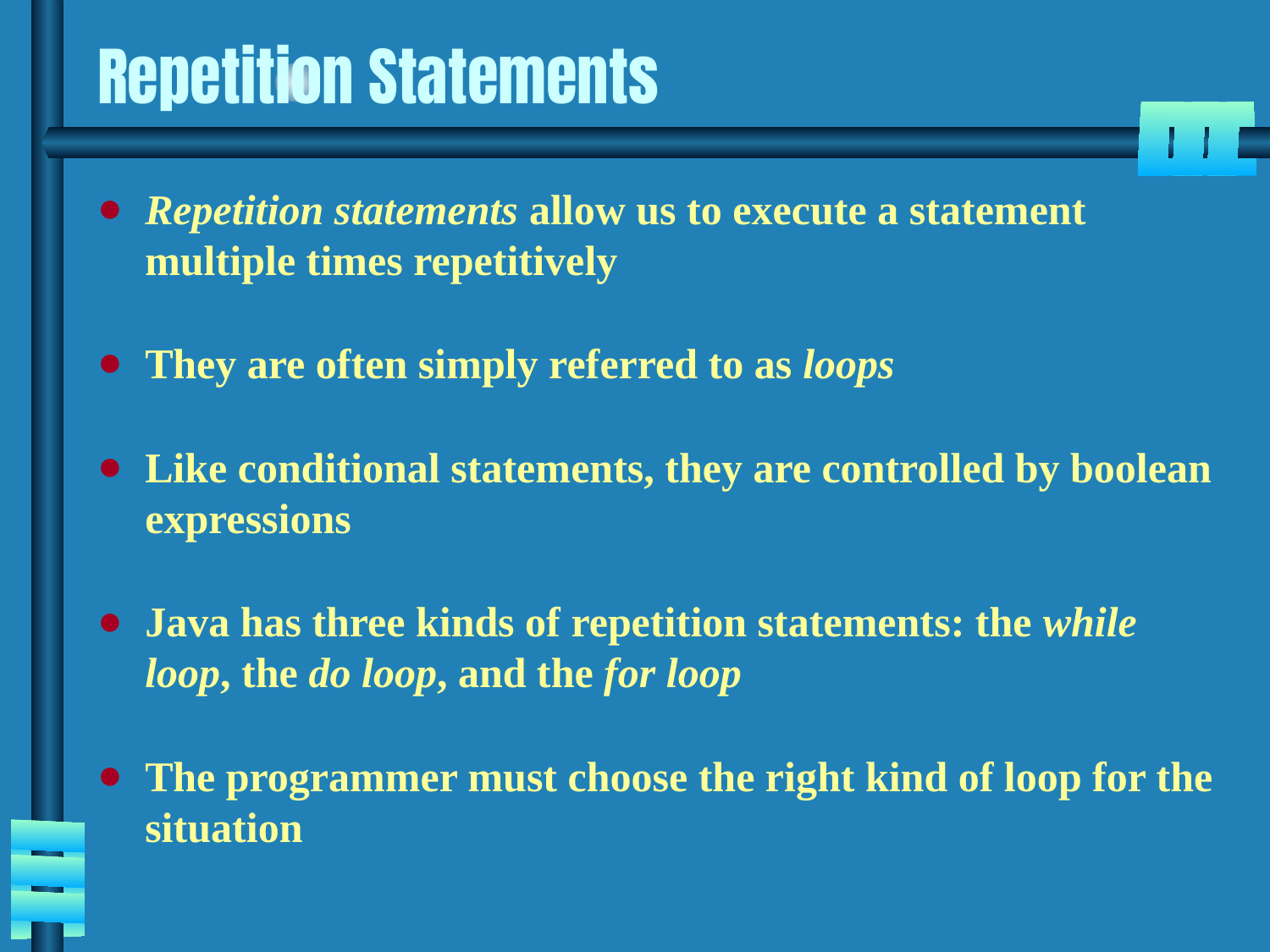

# Repetition Statements
Repetition statements allow us to execute a statement multiple times repetitively

They are often simply referred to as loops

Like conditional statements, they are controlled by boolean expressions

Java has three kinds of repetition statements: the while loop, the do loop, and the for loop

The programmer must choose the right kind of loop for the situation